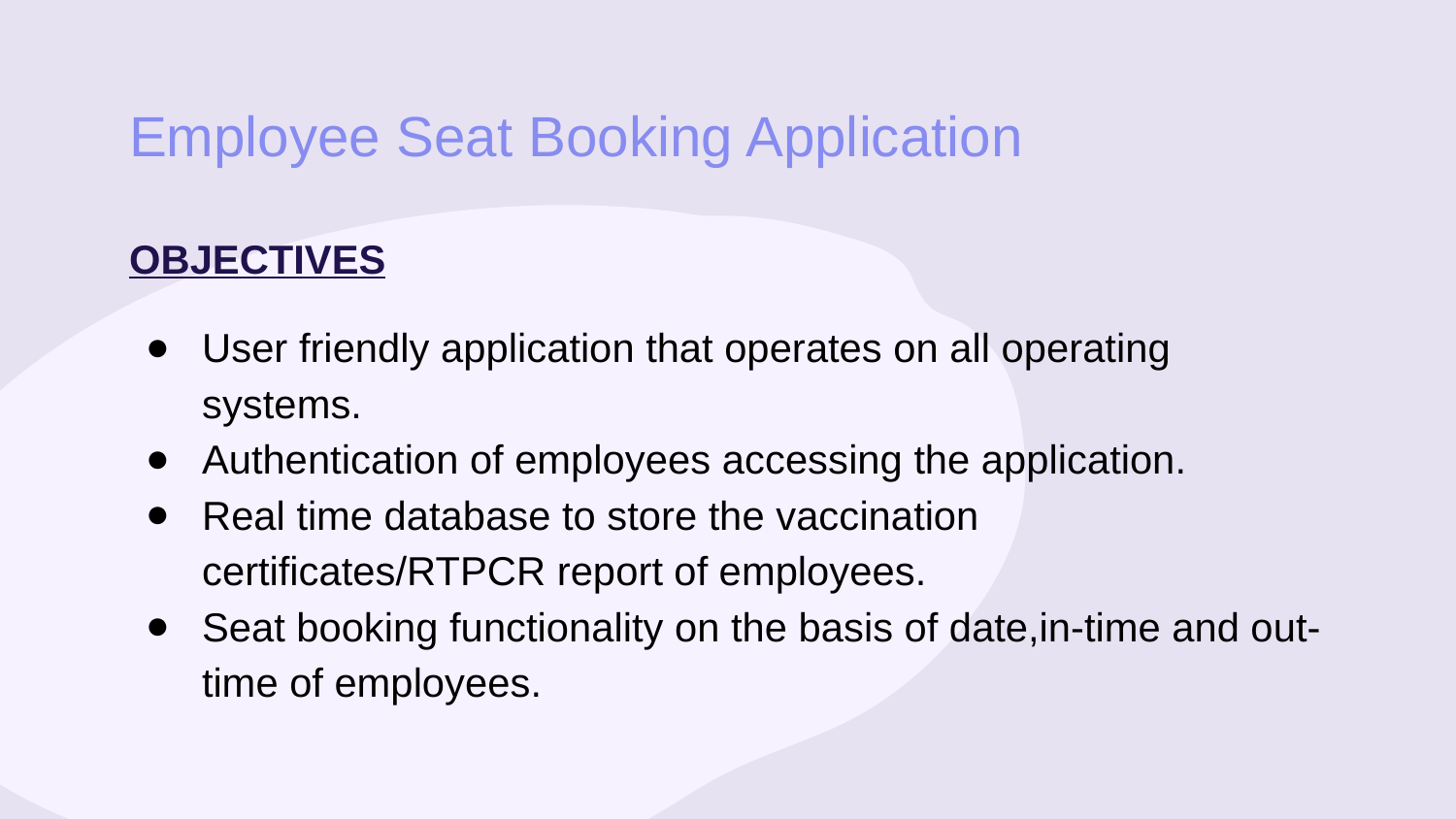

# Employee Seat Booking Application
OBJECTIVES
User friendly application that operates on all operating systems.
Authentication of employees accessing the application.
Real time database to store the vaccination certificates/RTPCR report of employees.
Seat booking functionality on the basis of date,in-time and out-time of employees.